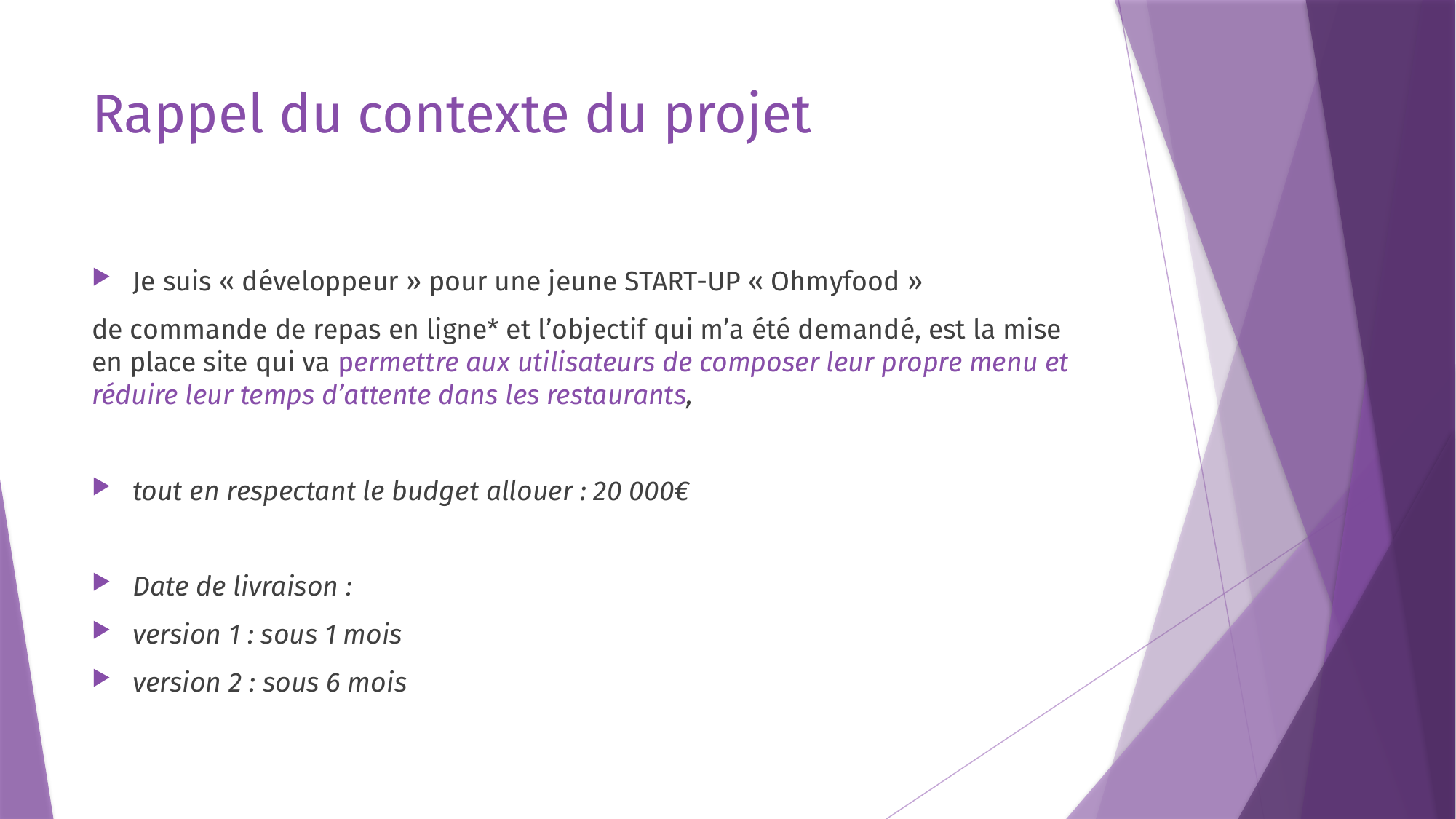

# Rappel du contexte du projet
Je suis « développeur » pour une jeune START-UP « Ohmyfood »
de commande de repas en ligne* et l’objectif qui m’a été demandé, est la mise en place site qui va permettre aux utilisateurs de composer leur propre menu et réduire leur temps d’attente dans les restaurants,

tout en respectant le budget allouer : 20 000€

Date de livraison :
version 1 : sous 1 mois
version 2 : sous 6 mois